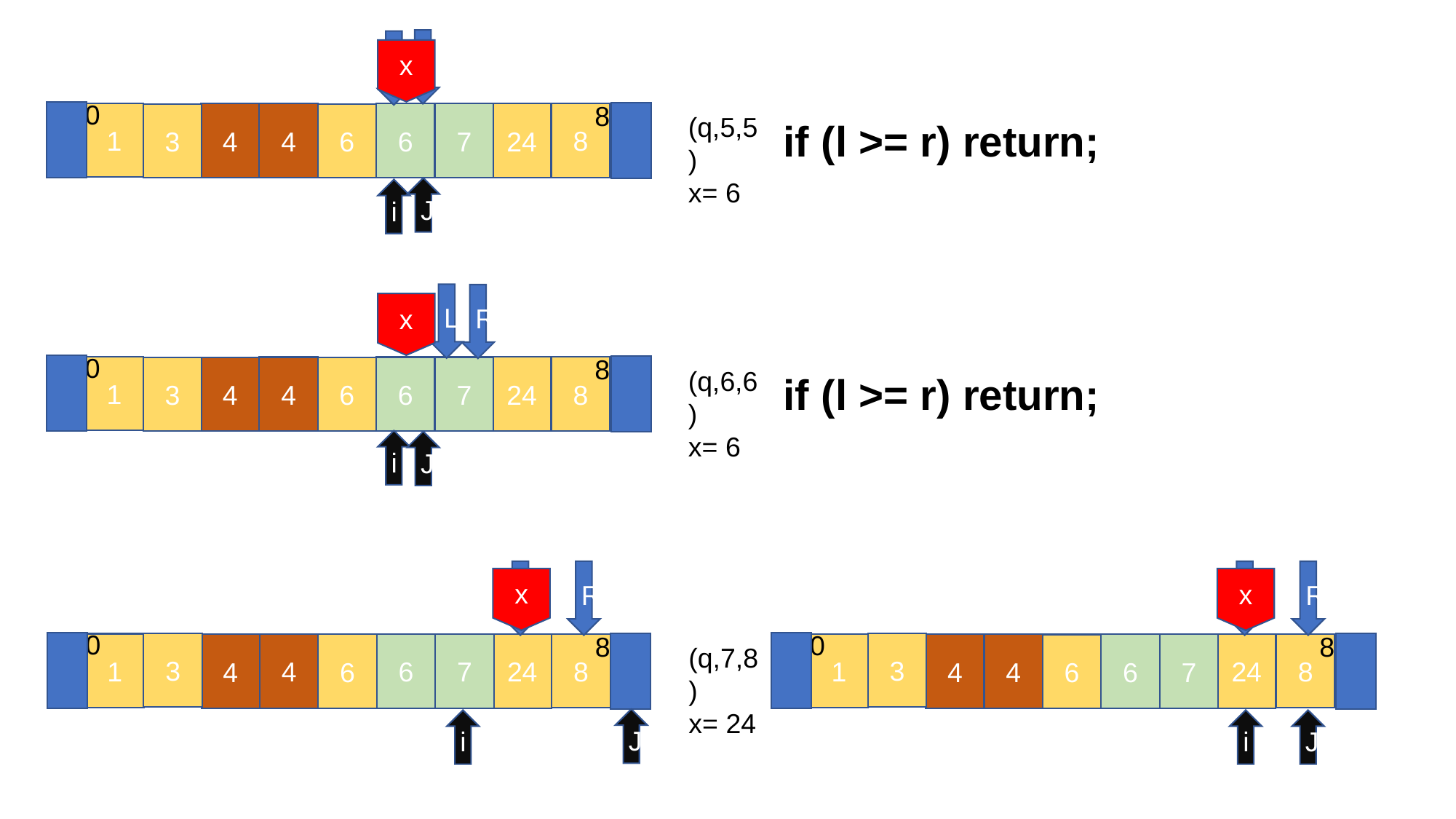

R
L
x
0
8

1
8
24
6
7
4

4
3
6
(q,5,5)
x= 6
if (l >= r) return;
J
i
L
R
x
0
8

1
8
24
6
7
4

4
3
6
(q,6,6)
x= 6
if (l >= r) return;
i
J
L
R
L
R
x
x
0
0
8
8

3

3

1
1
8
8
24
24
6
7
4

4
6
7
4

4
6
6
(q,7,8)
x= 24
J
i
i
J